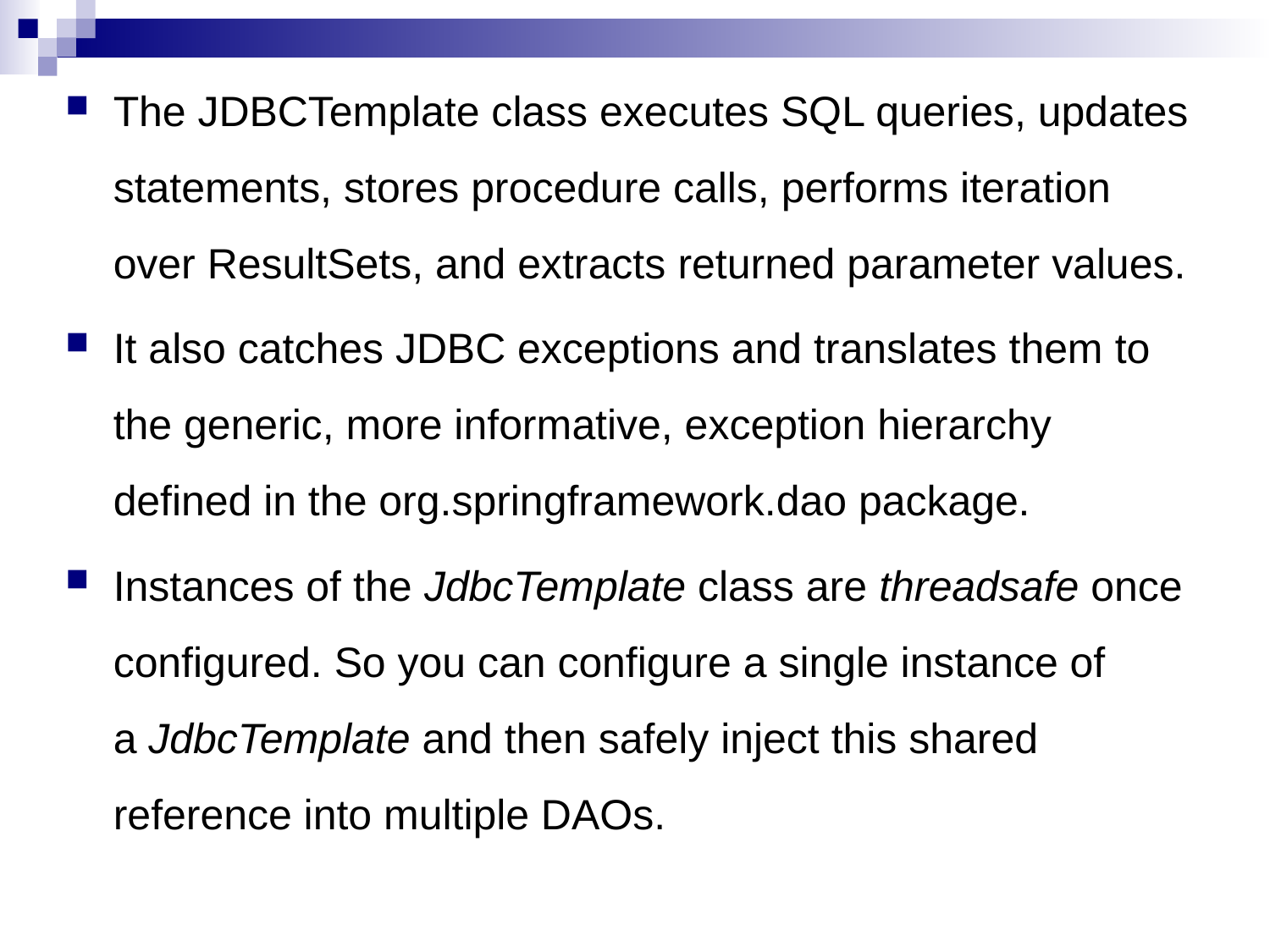

The JDBCTemplate class executes SQL queries, updates statements, stores procedure calls, performs iteration over ResultSets, and extracts returned parameter values.
It also catches JDBC exceptions and translates them to the generic, more informative, exception hierarchy defined in the org.springframework.dao package.
Instances of the JdbcTemplate class are threadsafe once configured. So you can configure a single instance of a JdbcTemplate and then safely inject this shared reference into multiple DAOs.